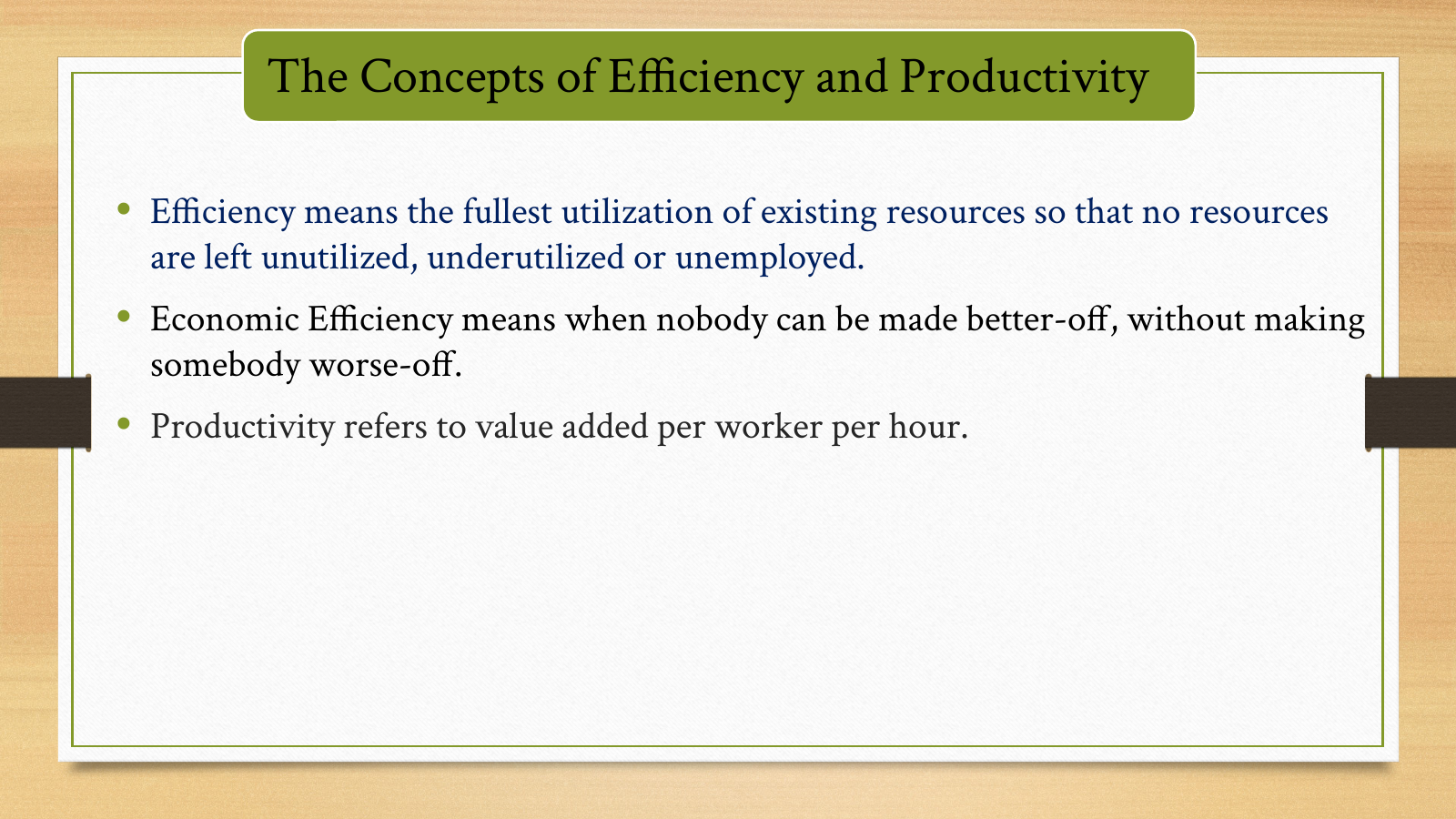

The Concepts of Efficiency and Productivity
Efficiency means the fullest utilization of existing resources so that no resources are left unutilized, underutilized or unemployed.
Economic Efficiency means when nobody can be made better-off, without making somebody worse-off.
Productivity refers to value added per worker per hour.

Dr. Dowlah/Fall2016